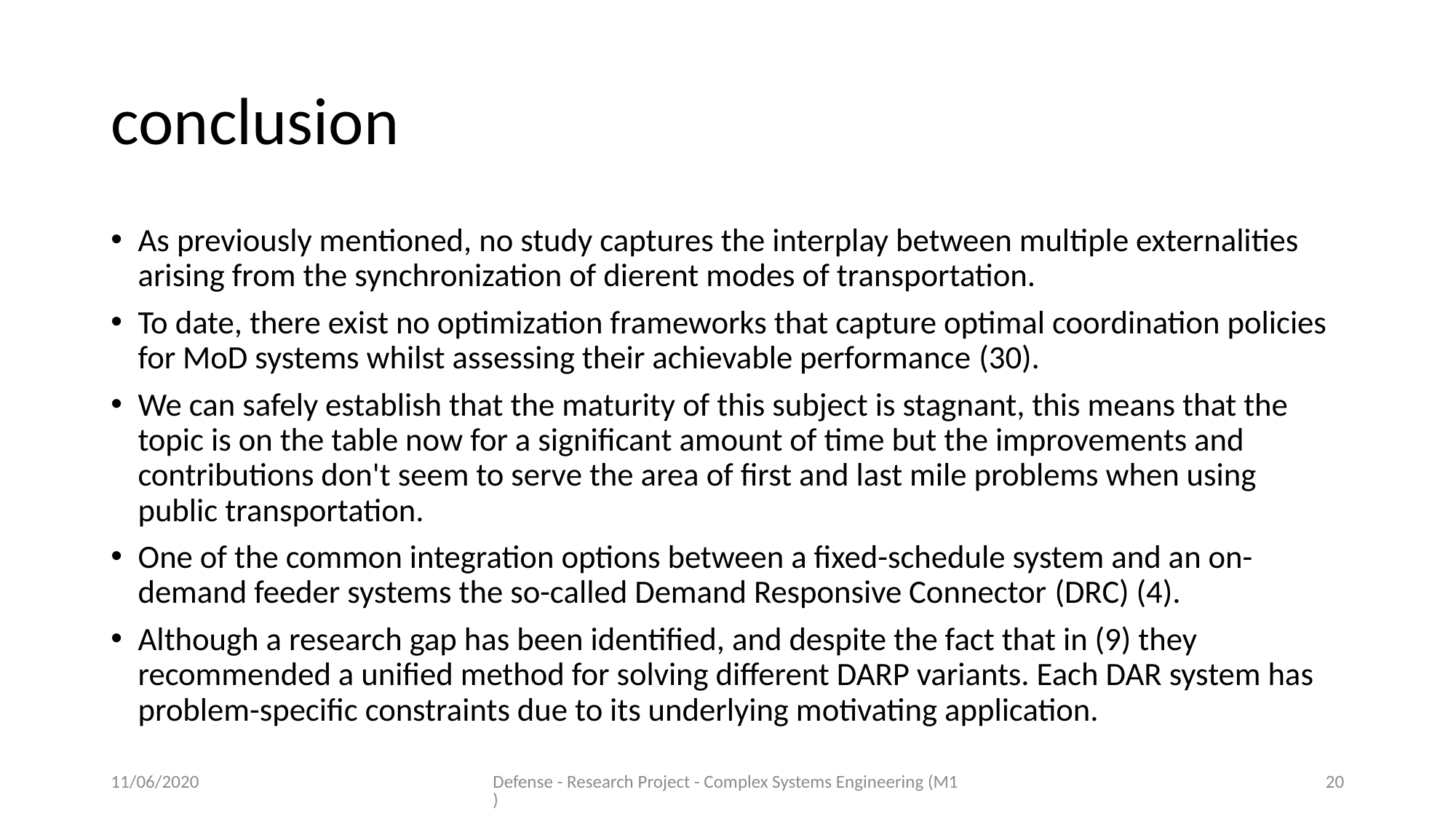

# conclusion
As previously mentioned, no study captures the interplay between multiple externalities arising from the synchronization of dierent modes of transportation.
To date, there exist no optimization frameworks that capture optimal coordination policies for MoD systems whilst assessing their achievable performance (30).
We can safely establish that the maturity of this subject is stagnant, this means that the topic is on the table now for a significant amount of time but the improvements and contributions don't seem to serve the area of first and last mile problems when using public transportation.
One of the common integration options between a fixed-schedule system and an on-demand feeder systems the so-called Demand Responsive Connector (DRC) (4).
Although a research gap has been identified, and despite the fact that in (9) they recommended a unified method for solving different DARP variants. Each DAR system has problem-specific constraints due to its underlying motivating application.
11/06/2020
Defense - Research Project - Complex Systems Engineering (M1)
20